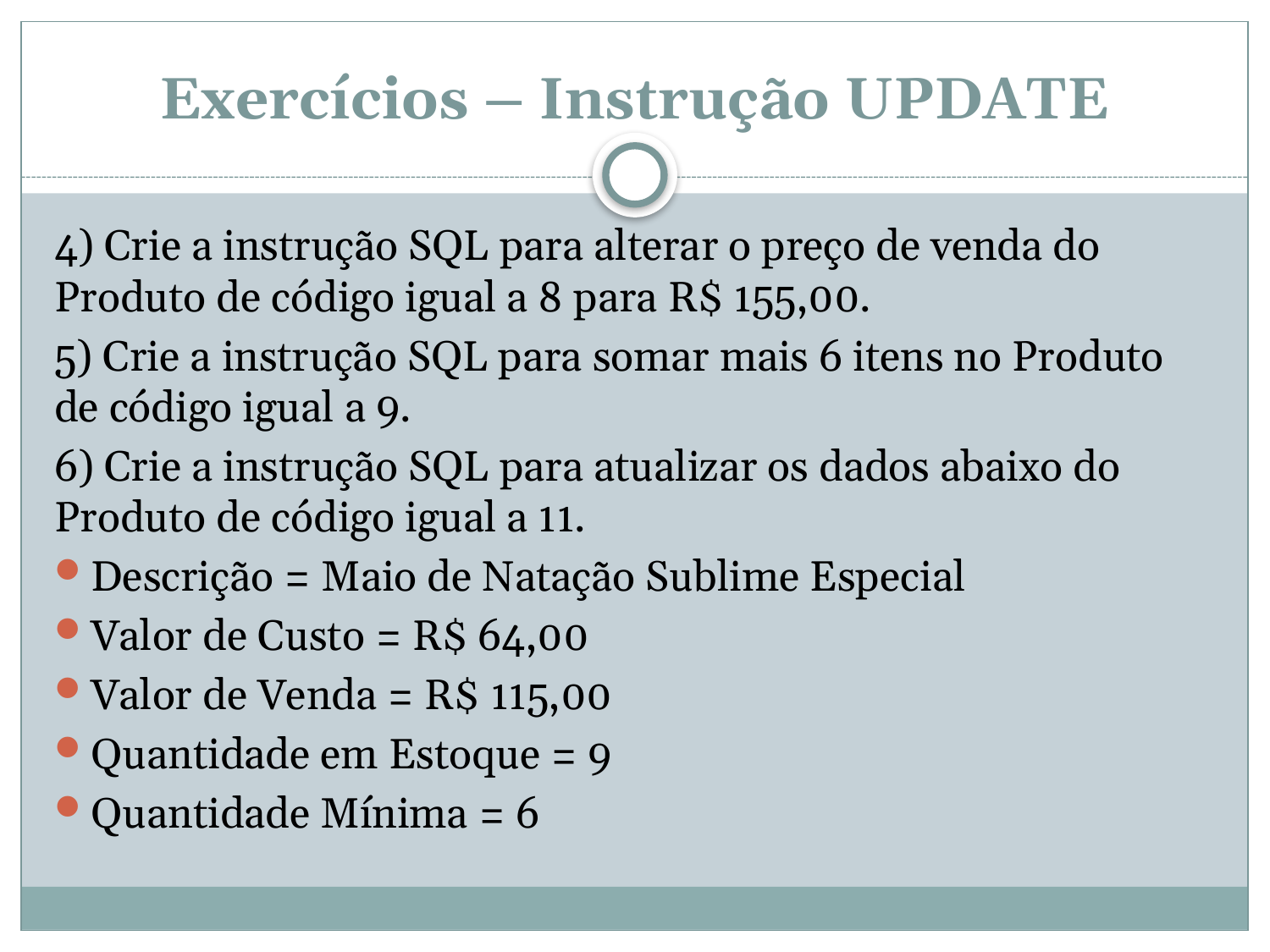

# Exercícios – Instrução UPDATE
4) Crie a instrução SQL para alterar o preço de venda do Produto de código igual a 8 para R$ 155,00.
5) Crie a instrução SQL para somar mais 6 itens no Produto de código igual a 9.
6) Crie a instrução SQL para atualizar os dados abaixo do Produto de código igual a 11.
Descrição = Maio de Natação Sublime Especial
Valor de Custo = R$ 64,00
Valor de Venda = R$ 115,00
Quantidade em Estoque = 9
Quantidade Mínima = 6